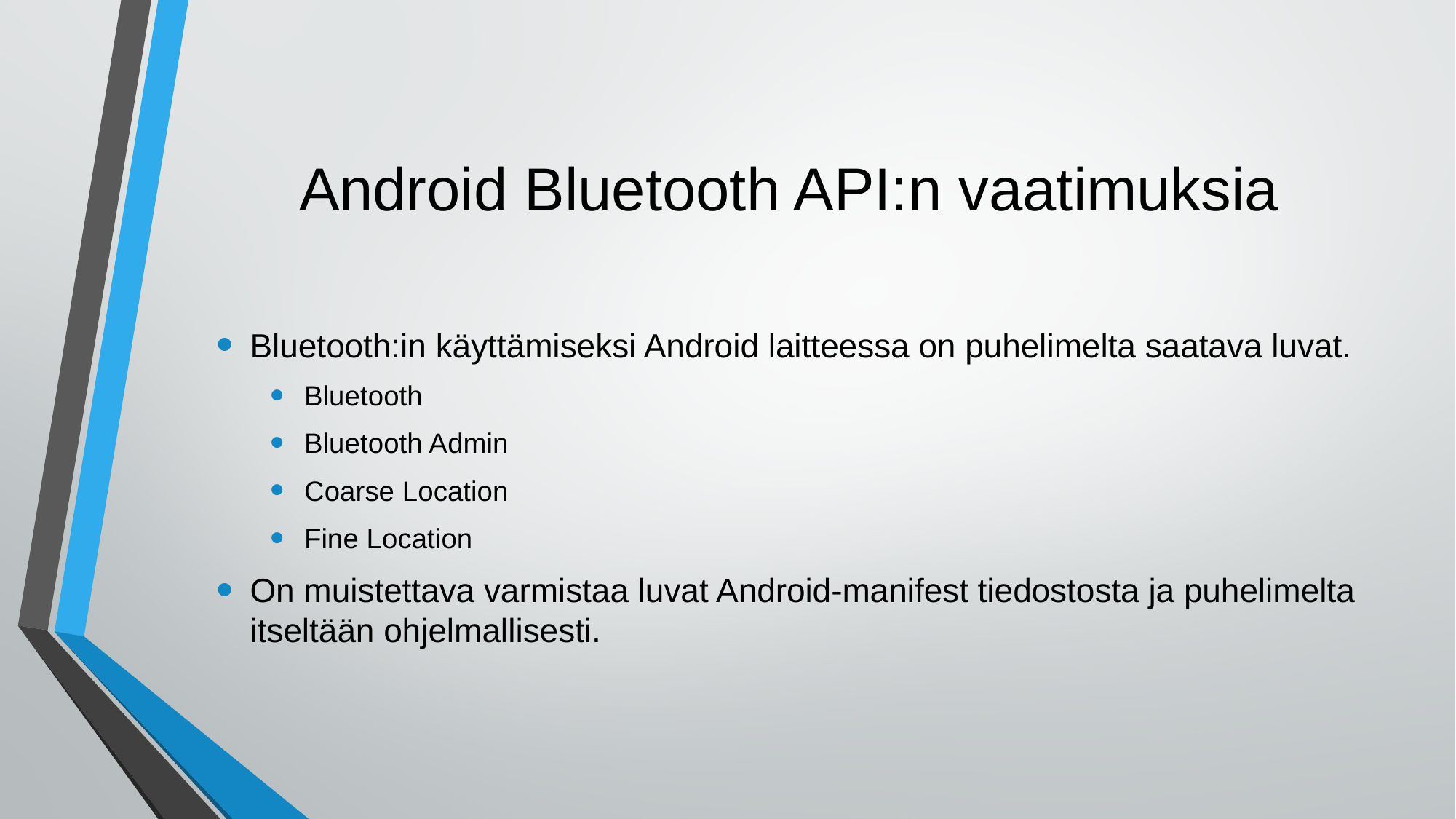

# Android Bluetooth API:n vaatimuksia
Bluetooth:in käyttämiseksi Android laitteessa on puhelimelta saatava luvat.
Bluetooth
Bluetooth Admin
Coarse Location
Fine Location
On muistettava varmistaa luvat Android-manifest tiedostosta ja puhelimelta itseltään ohjelmallisesti.